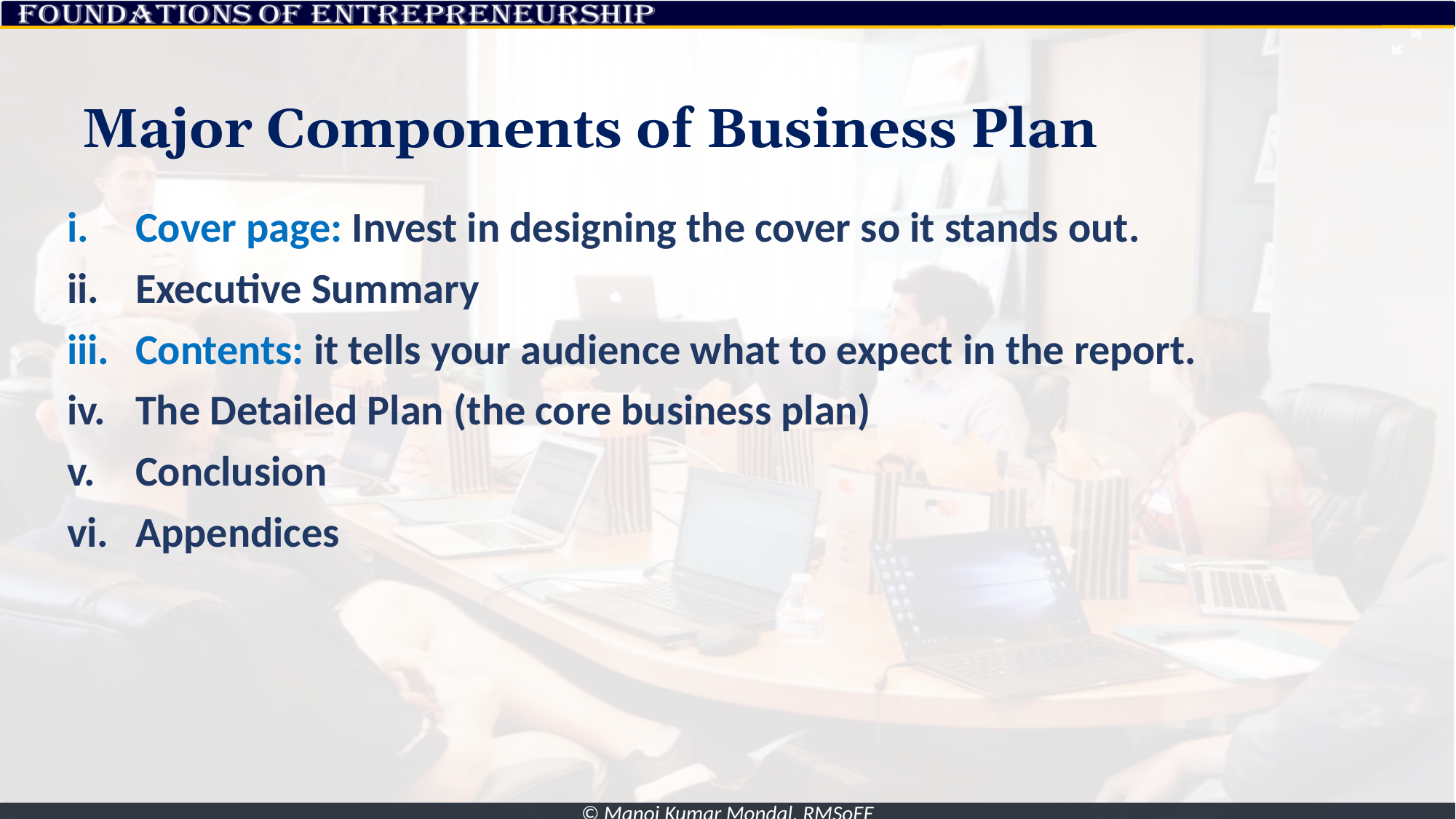

# Major Components of Business Plan
Cover page: Invest in designing the cover so it stands out.
Executive Summary
Contents: it tells your audience what to expect in the report.
The Detailed Plan (the core business plan)
Conclusion
Appendices